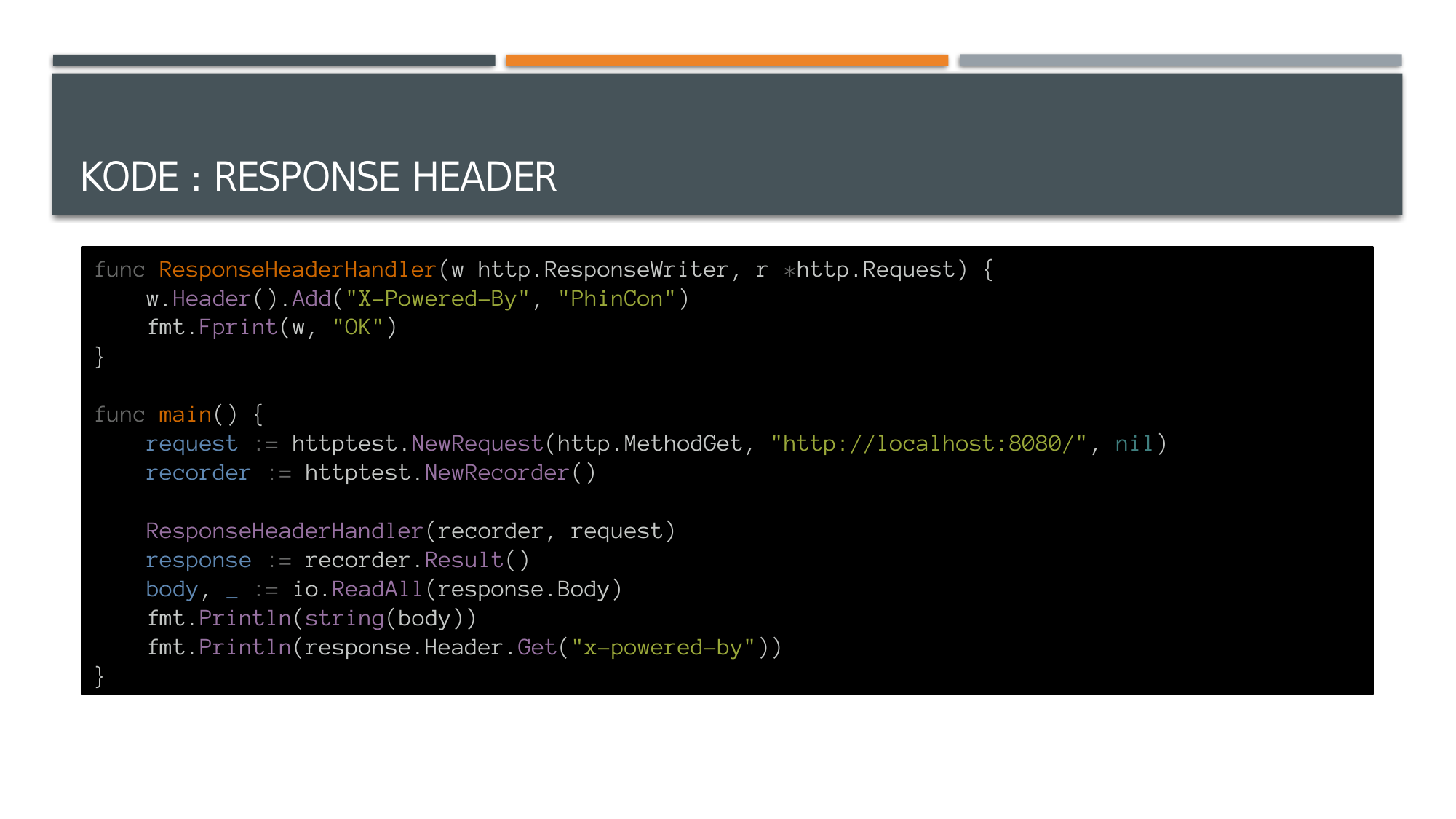

# Kode : Response HEADER
func ResponseHeaderHandler(w http.ResponseWriter, r *http.Request) {
    w.Header().Add("X-Powered-By", "PhinCon")
    fmt.Fprint(w, "OK")
}
func main() {
    request := httptest.NewRequest(http.MethodGet, "http://localhost:8080/", nil)
    recorder := httptest.NewRecorder()
    ResponseHeaderHandler(recorder, request)
    response := recorder.Result()
    body, _ := io.ReadAll(response.Body)
    fmt.Println(string(body))
    fmt.Println(response.Header.Get("x-powered-by"))
}